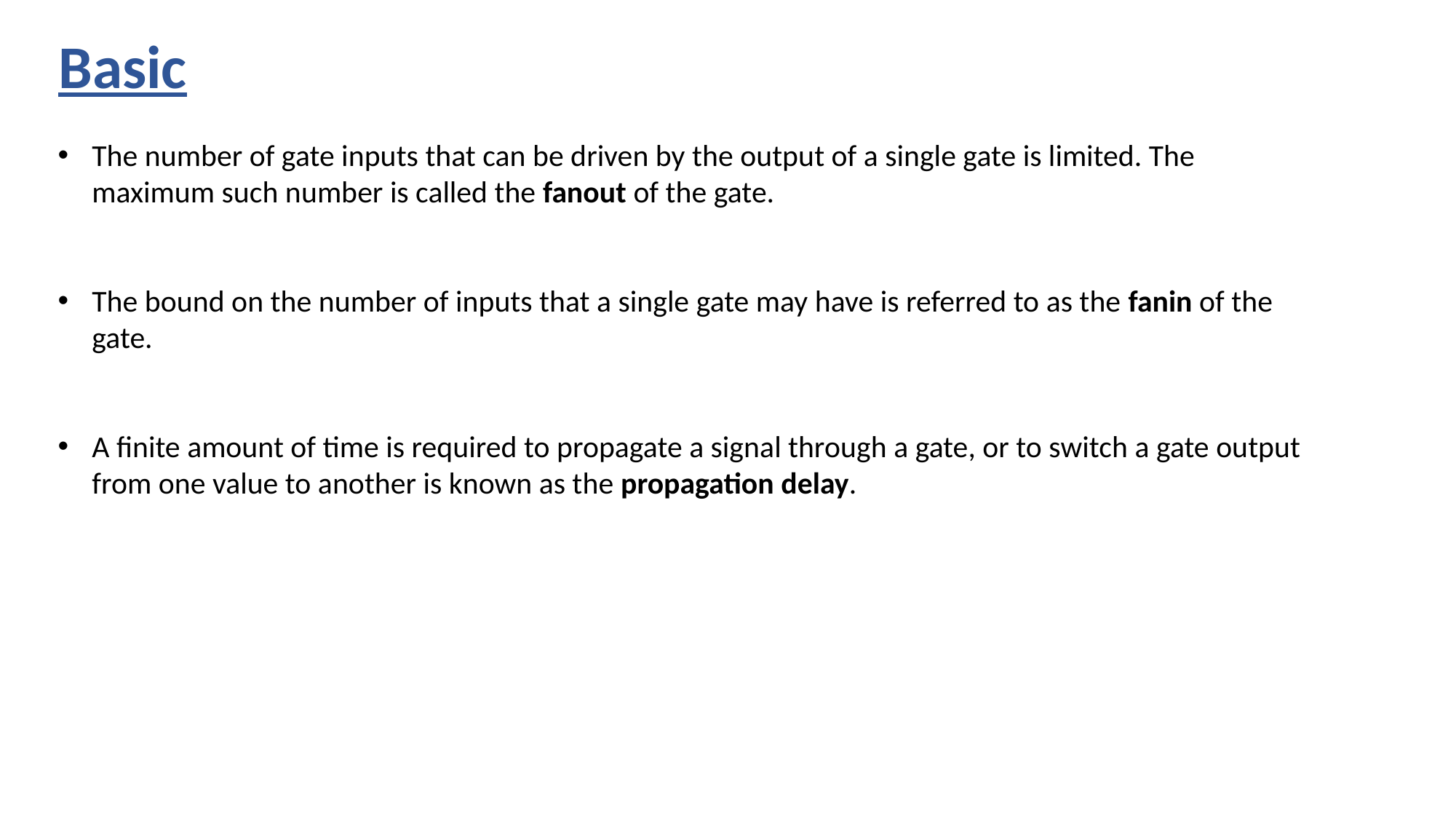

# Basic
The number of gate inputs that can be driven by the output of a single gate is limited. The maximum such number is called the fanout of the gate.

The bound on the number of inputs that a single gate may have is referred to as the fanin of the gate.

A finite amount of time is required to propagate a signal through a gate, or to switch a gate output from one value to another is known as the propagation delay.